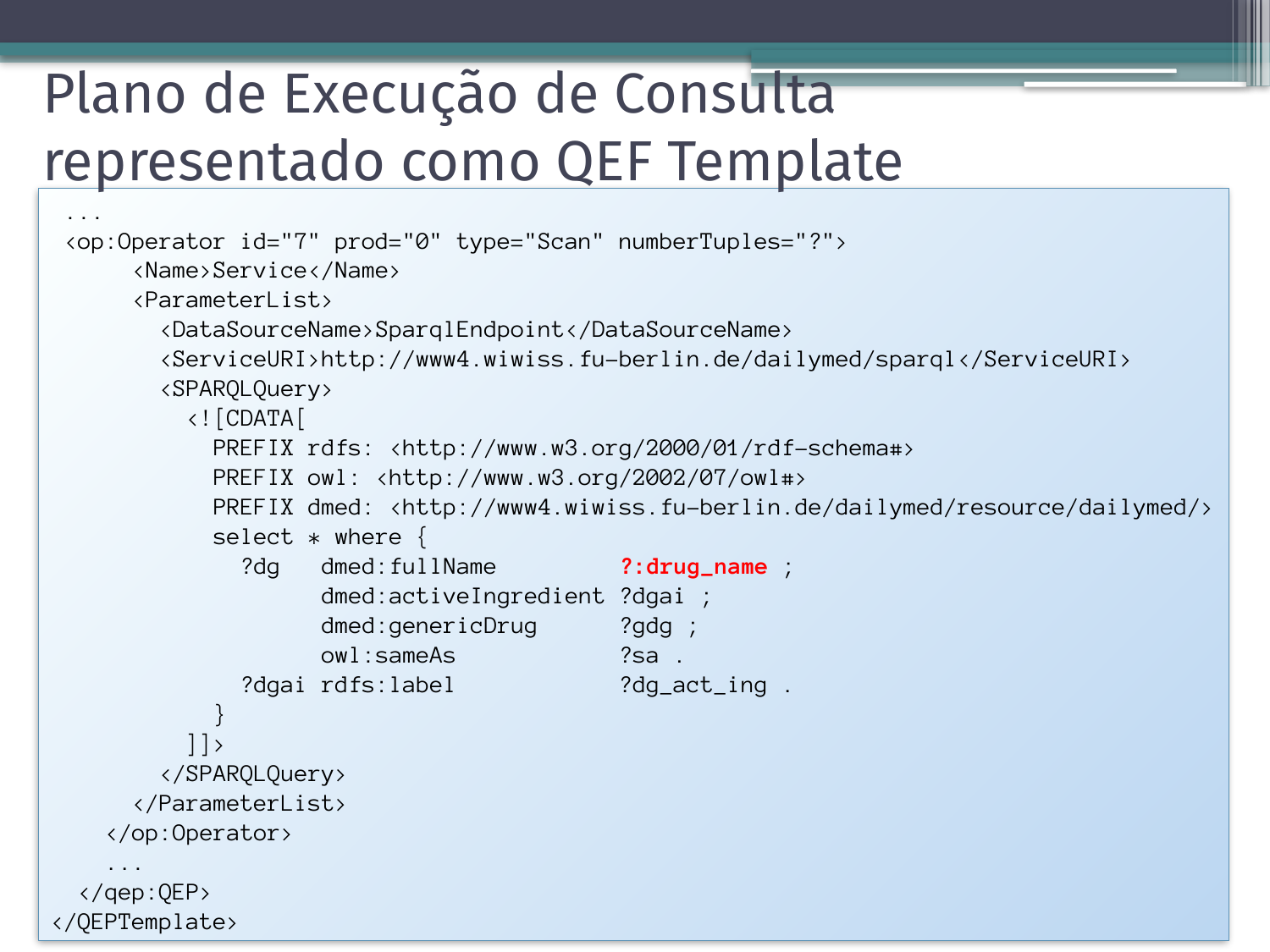

Plano de Execução de Consulta
representado como QEF Template
 ...
 <op:Operator id="7" prod="0" type="Scan" numberTuples="?">
      <Name>Service</Name>
      <ParameterList>
        <DataSourceName>SparqlEndpoint</DataSourceName>
        <ServiceURI>http://www4.wiwiss.fu-berlin.de/dailymed/sparql</ServiceURI>
        <SPARQLQuery>
          <![CDATA[
            PREFIX rdfs: <http://www.w3.org/2000/01/rdf-schema#>
            PREFIX owl: <http://www.w3.org/2002/07/owl#>
            PREFIX dmed: <http://www4.wiwiss.fu-berlin.de/dailymed/resource/dailymed/>
            select * where {
              ?dg   dmed:fullName         ?:drug_name ;
                    dmed:activeIngredient ?dgai ;
                    dmed:genericDrug      ?gdg ;
                    owl:sameAs            ?sa .
              ?dgai rdfs:label            ?dg_act_ing .
            }
          ]]>
        </SPARQLQuery>
      </ParameterList>
    </op:Operator>
    ...
  </qep:QEP>
</QEPTemplate>